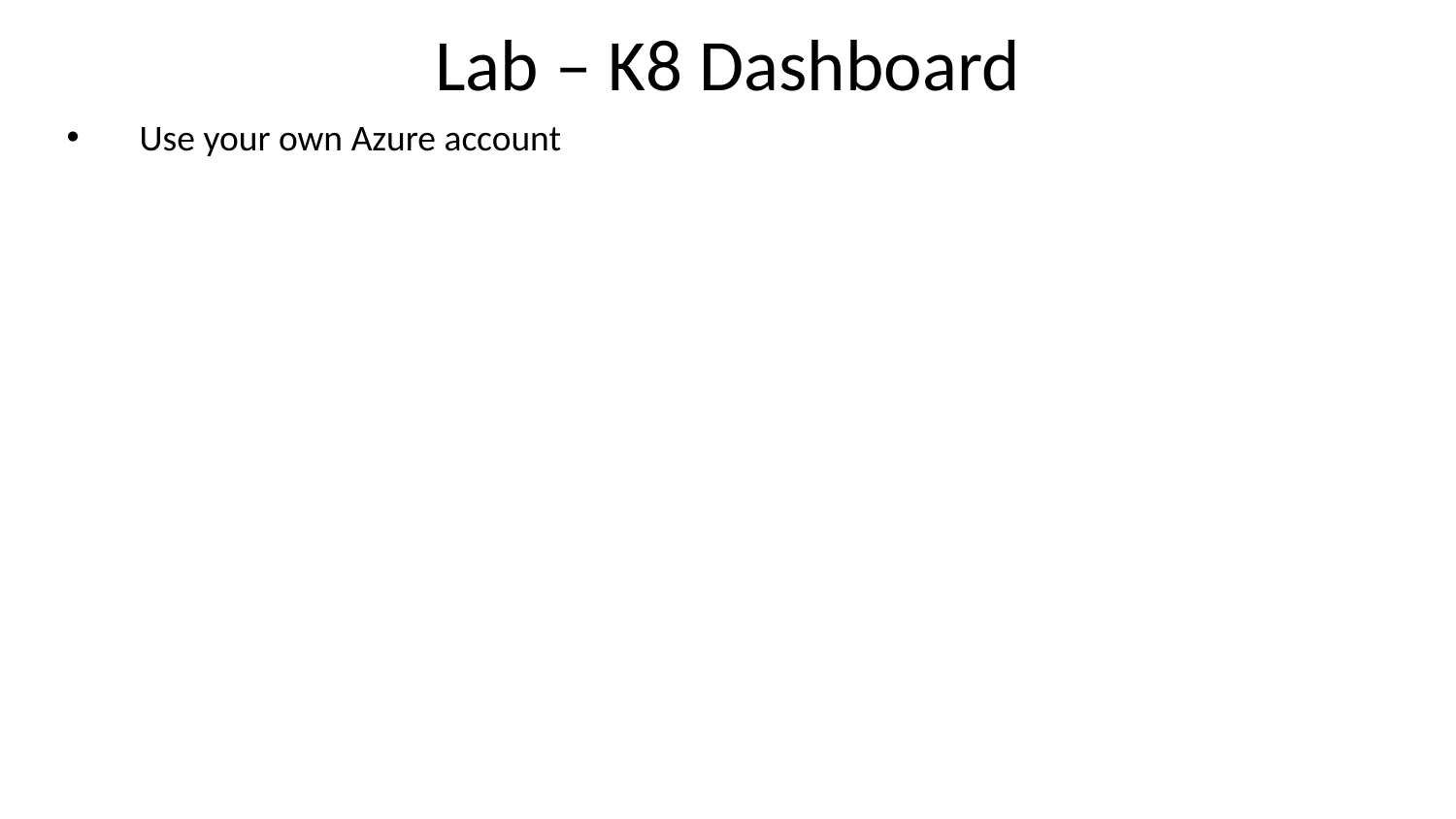

# Lab – K8 Dashboard
Use your own Azure account